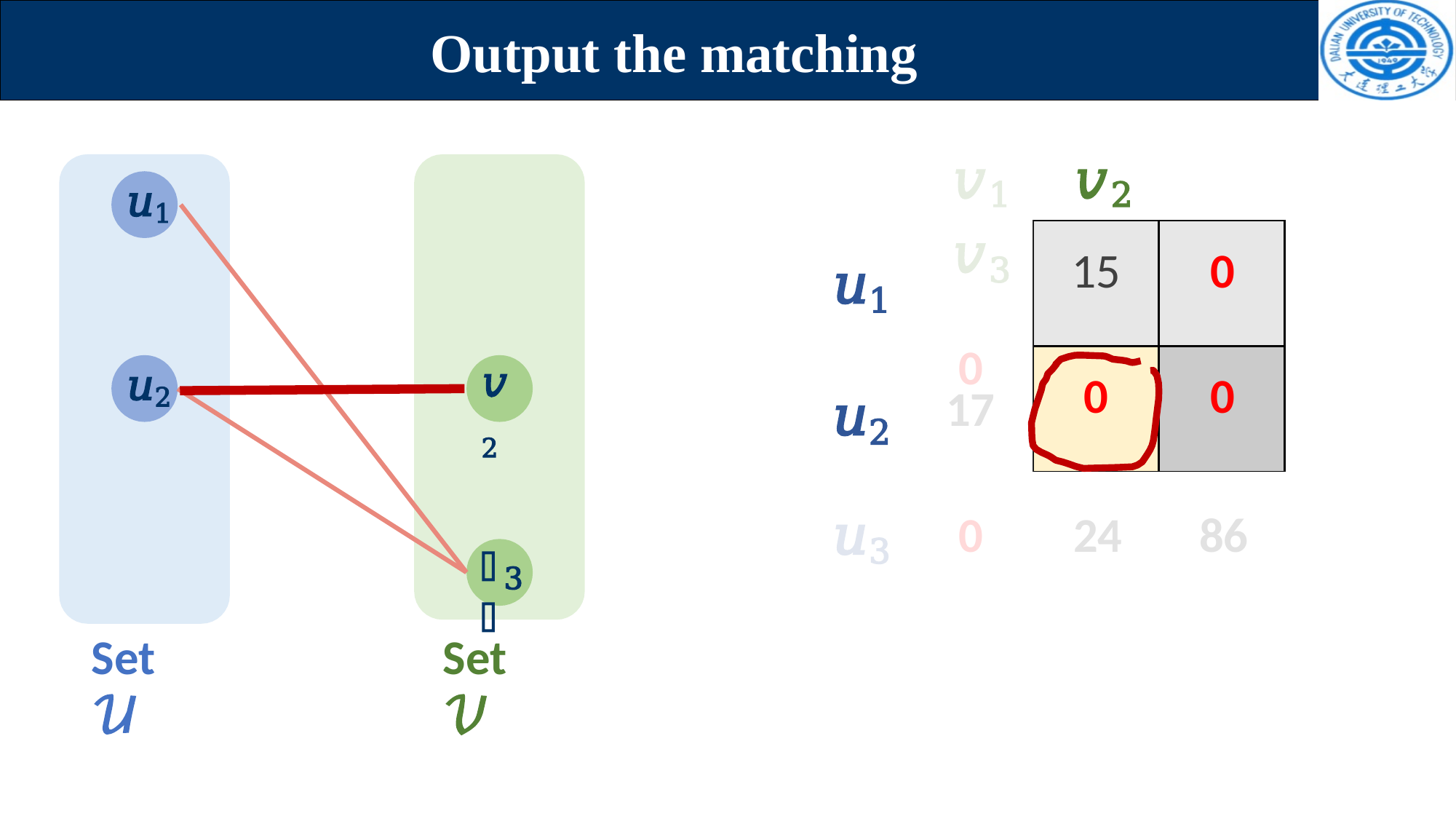

# Output the matching

𝑣1	𝑣2	𝑣3
0

𝑢1

| 15 | 0 |
| --- | --- |
| 0 | 0 |
𝑢1
𝑢2
𝑢2
𝑣2

17
𝑢3
0	24	86
𝑣

3
Set 𝒰
Set 𝒱